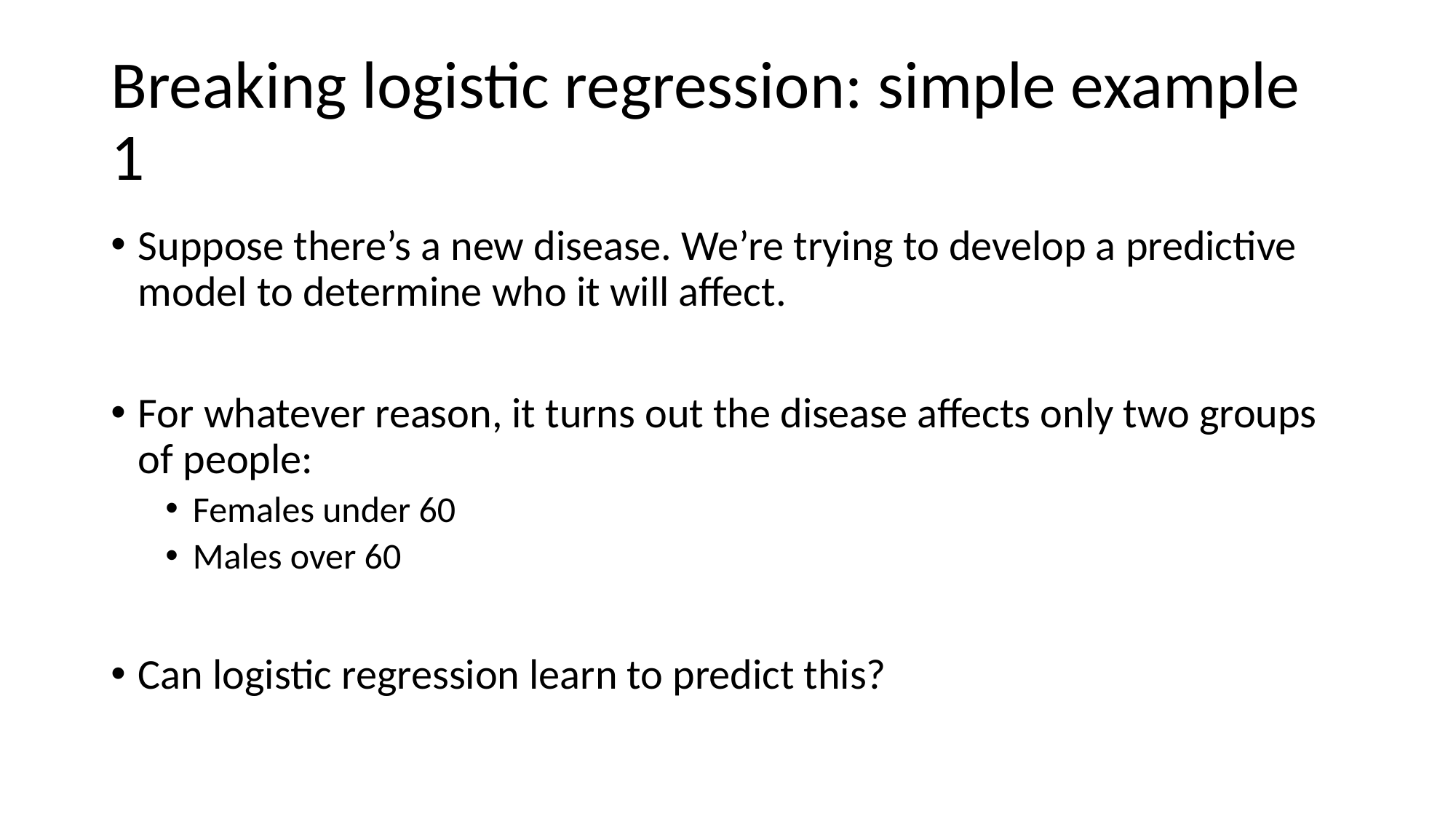

# Breaking logistic regression: simple example 1
Suppose there’s a new disease. We’re trying to develop a predictive model to determine who it will affect.

For whatever reason, it turns out the disease affects only two groups of people:
Females under 60
Males over 60

Can logistic regression learn to predict this?